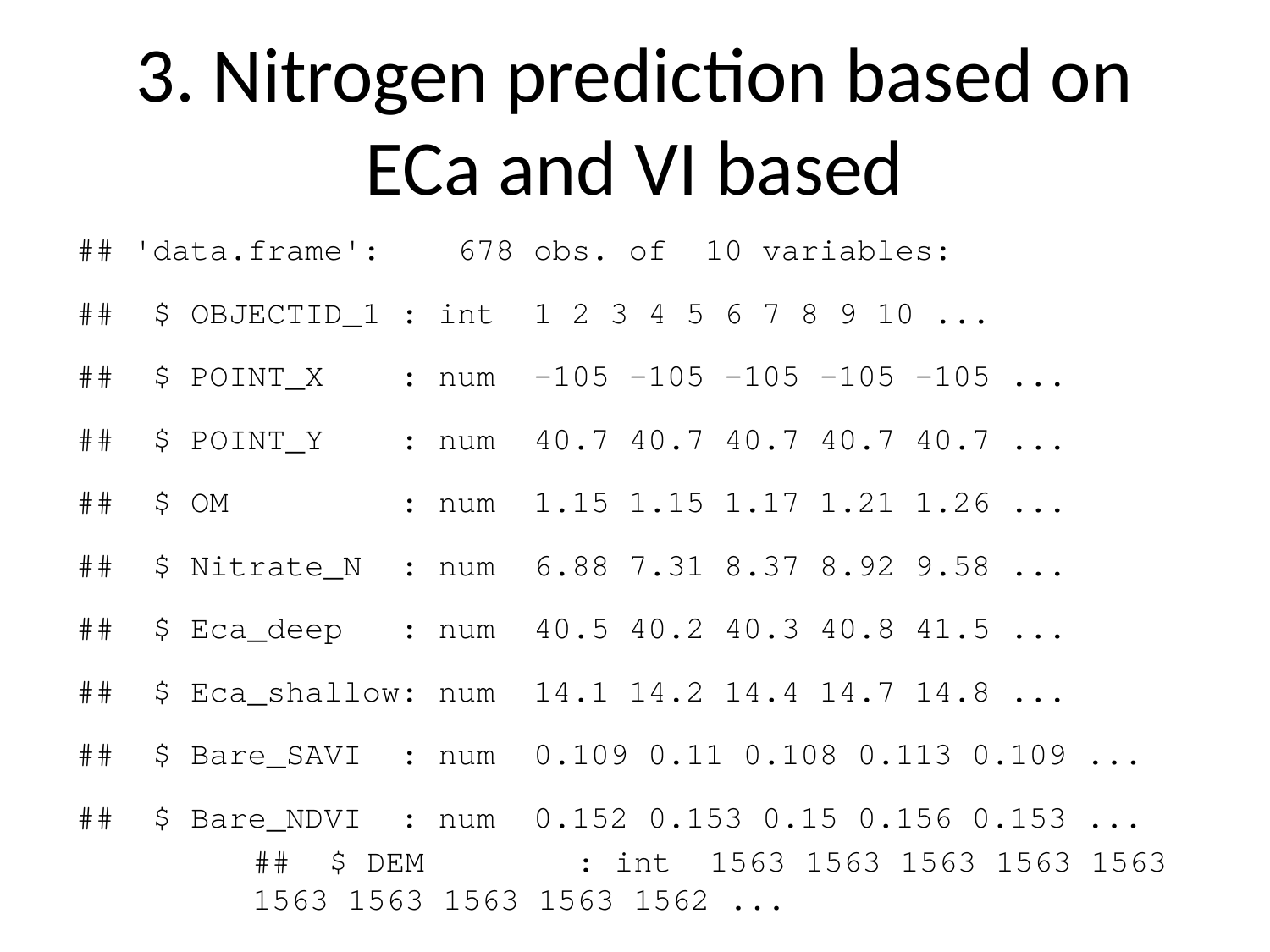

# 3. Nitrogen prediction based on ECa and VI based
## 'data.frame':    678 obs. of  10 variables:
##  $ OBJECTID_1 : int  1 2 3 4 5 6 7 8 9 10 ...
##  $ POINT_X    : num  -105 -105 -105 -105 -105 ...
##  $ POINT_Y    : num  40.7 40.7 40.7 40.7 40.7 ...
##  $ OM         : num  1.15 1.15 1.17 1.21 1.26 ...
##  $ Nitrate_N  : num  6.88 7.31 8.37 8.92 9.58 ...
##  $ Eca_deep   : num  40.5 40.2 40.3 40.8 41.5 ...
##  $ Eca_shallow: num  14.1 14.2 14.4 14.7 14.8 ...
##  $ Bare_SAVI  : num  0.109 0.11 0.108 0.113 0.109 ...
##  $ Bare_NDVI  : num  0.152 0.153 0.15 0.156 0.153 ...
##  $ DEM        : int  1563 1563 1563 1563 1563 1563 1563 1563 1563 1562 ...